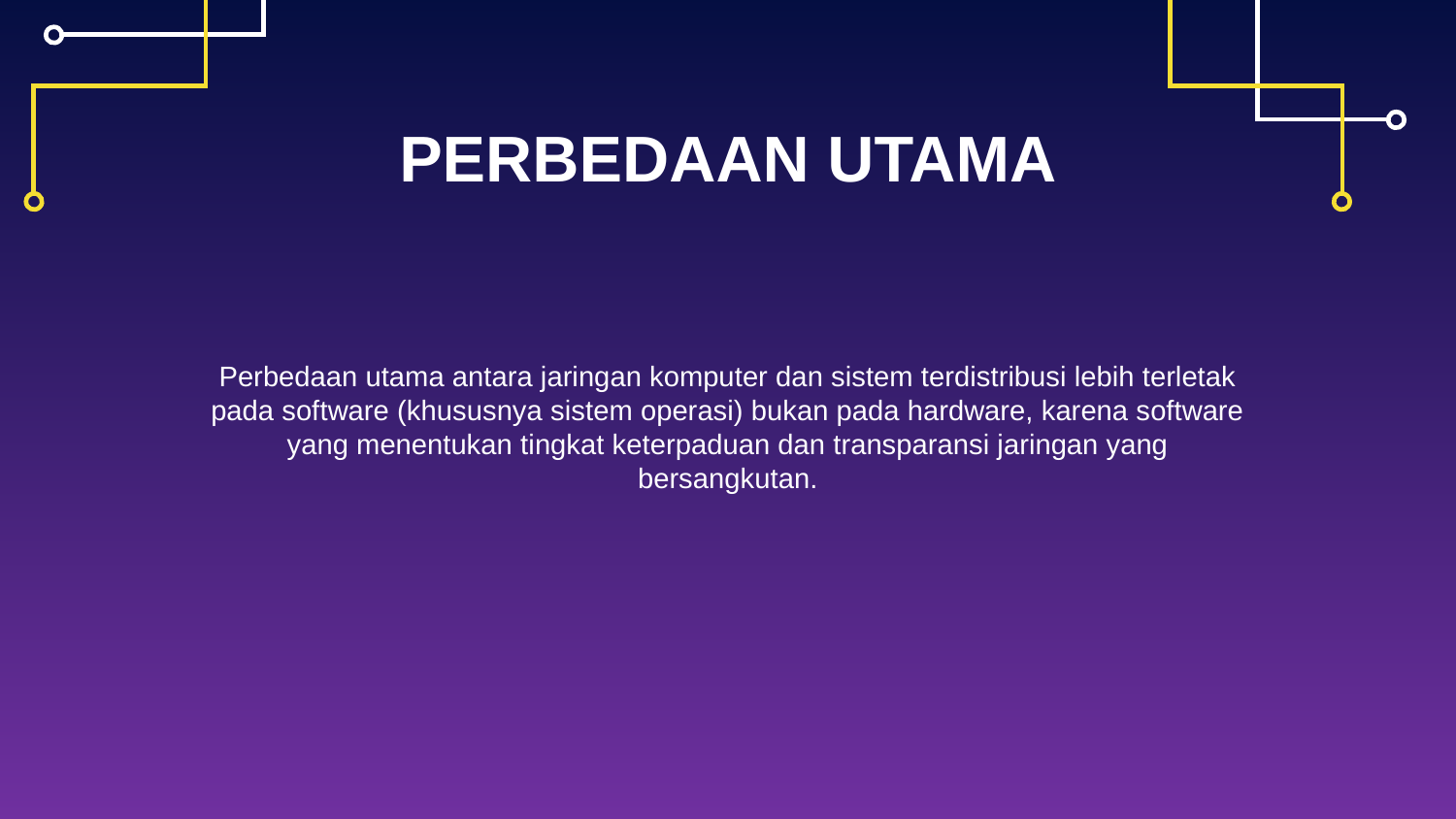

PERBEDAAN UTAMA
Perbedaan utama antara jaringan komputer dan sistem terdistribusi lebih terletak pada software (khususnya sistem operasi) bukan pada hardware, karena software yang menentukan tingkat keterpaduan dan transparansi jaringan yang bersangkutan.